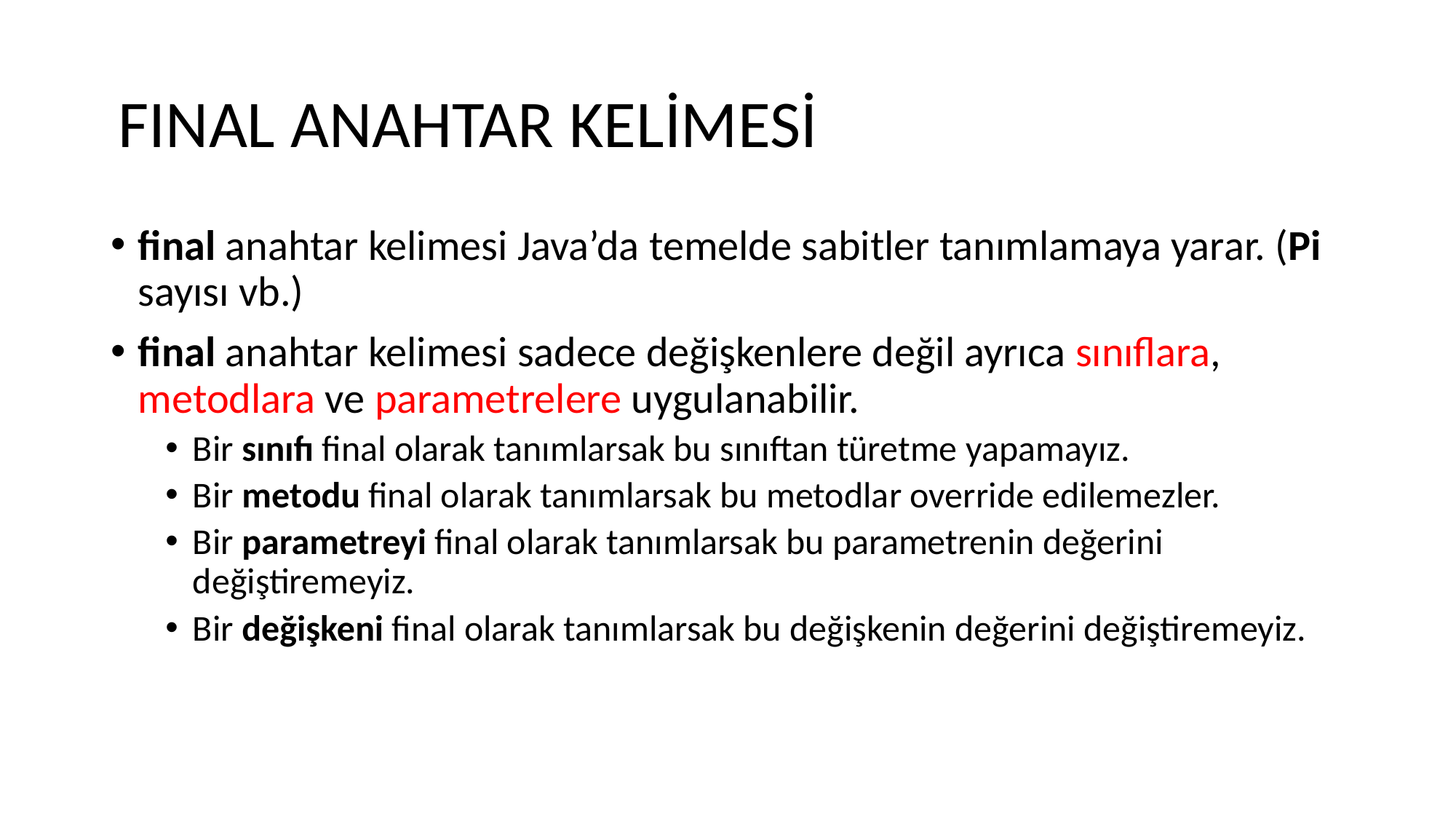

# FINAL ANAHTAR KELİMESİ
final anahtar kelimesi Java’da temelde sabitler tanımlamaya yarar. (Pi sayısı vb.)
final anahtar kelimesi sadece değişkenlere değil ayrıca sınıflara, metodlara ve parametrelere uygulanabilir.
Bir sınıfı final olarak tanımlarsak bu sınıftan türetme yapamayız.
Bir metodu final olarak tanımlarsak bu metodlar override edilemezler.
Bir parametreyi final olarak tanımlarsak bu parametrenin değerini değiştiremeyiz.
Bir değişkeni final olarak tanımlarsak bu değişkenin değerini değiştiremeyiz.